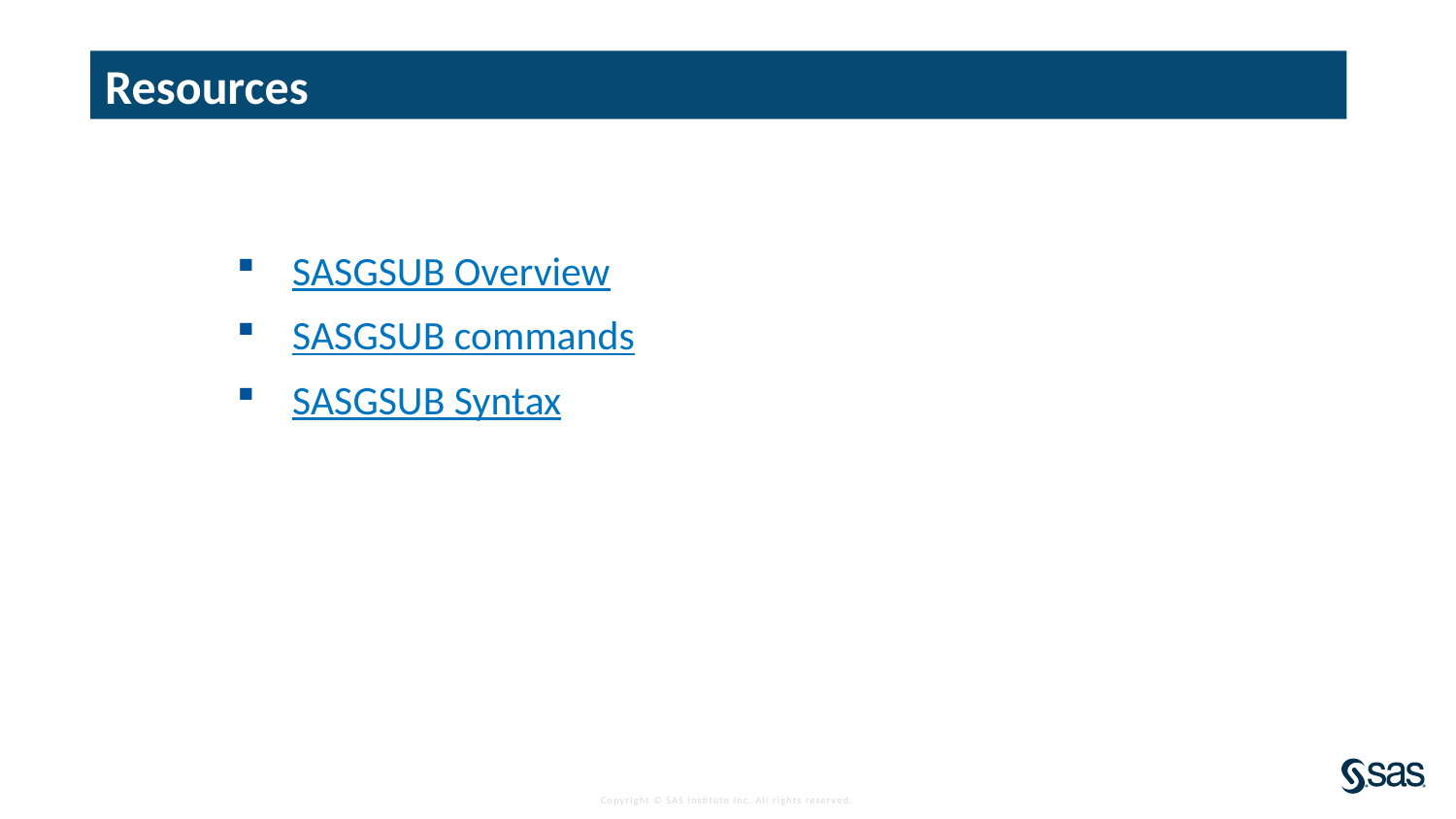

# Resources
SASGSUB Overview
SASGSUB commands
SASGSUB Syntax